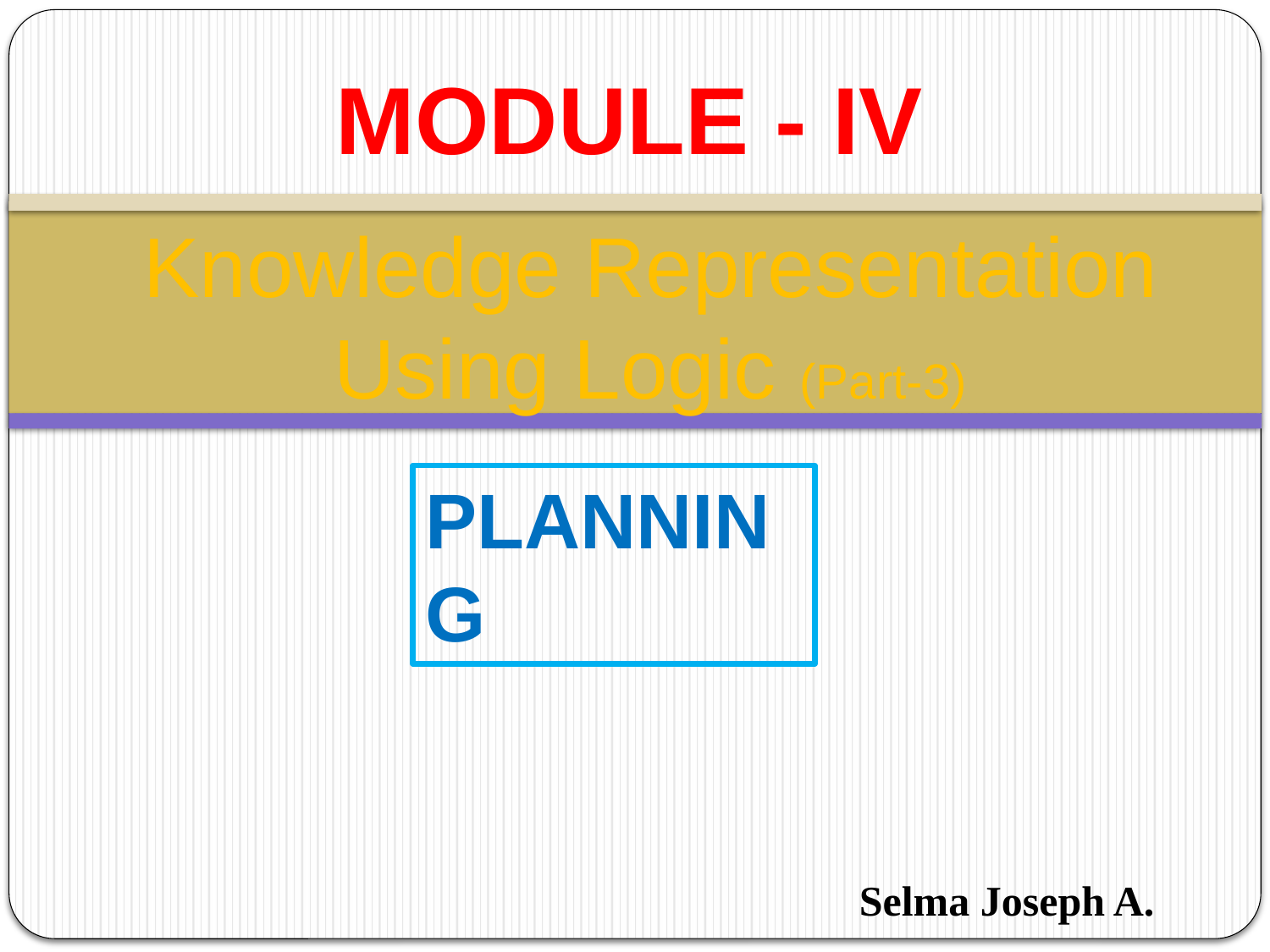

MODULE - IV
# Knowledge Representation Using Logic (Part-3)
PLANNING
			                                           Selma Joseph A.